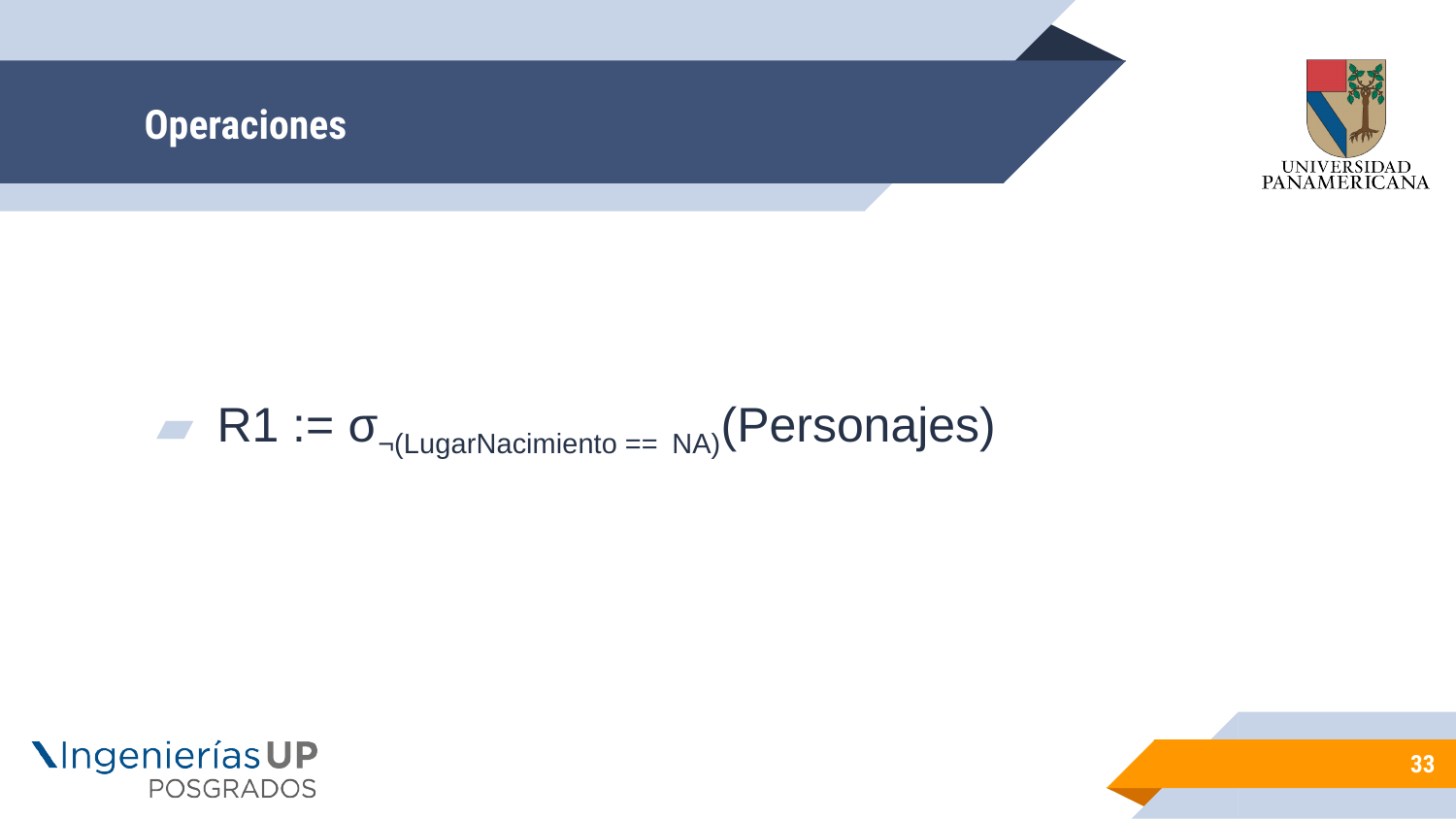

# Operaciones
R1 := σ¬(LugarNacimiento == NA)(Personajes)

33